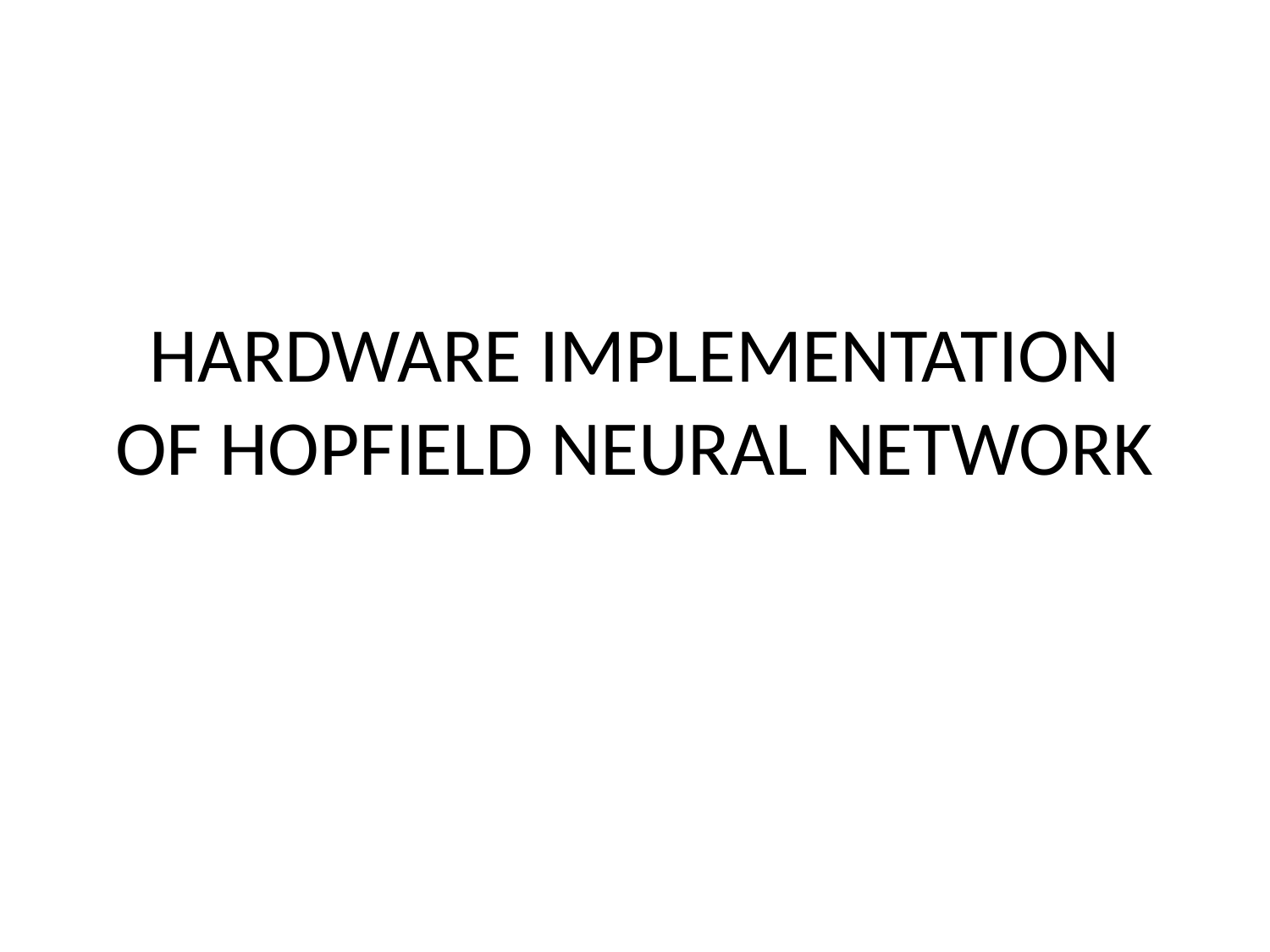

# HARDWARE IMPLEMENTATION OF HOPFIELD NEURAL NETWORK